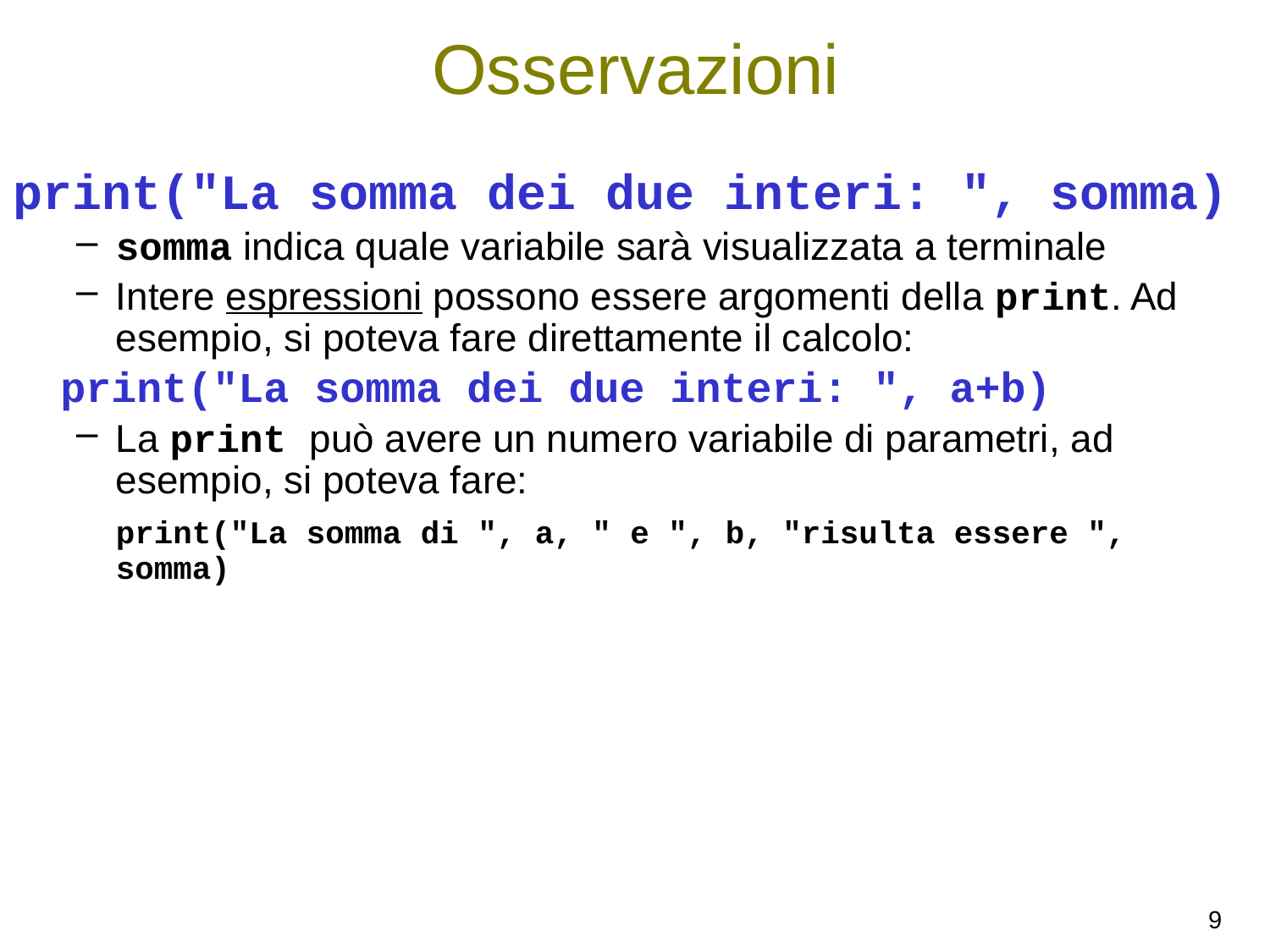

# Osservazioni
print("La somma dei due interi: ", somma)
somma indica quale variabile sarà visualizzata a terminale
Intere espressioni possono essere argomenti della print. Ad esempio, si poteva fare direttamente il calcolo:
	print("La somma dei due interi: ", a+b)
La print può avere un numero variabile di parametri, ad esempio, si poteva fare:
	print("La somma di ", a, " e ", b, "risulta essere ", somma)

9